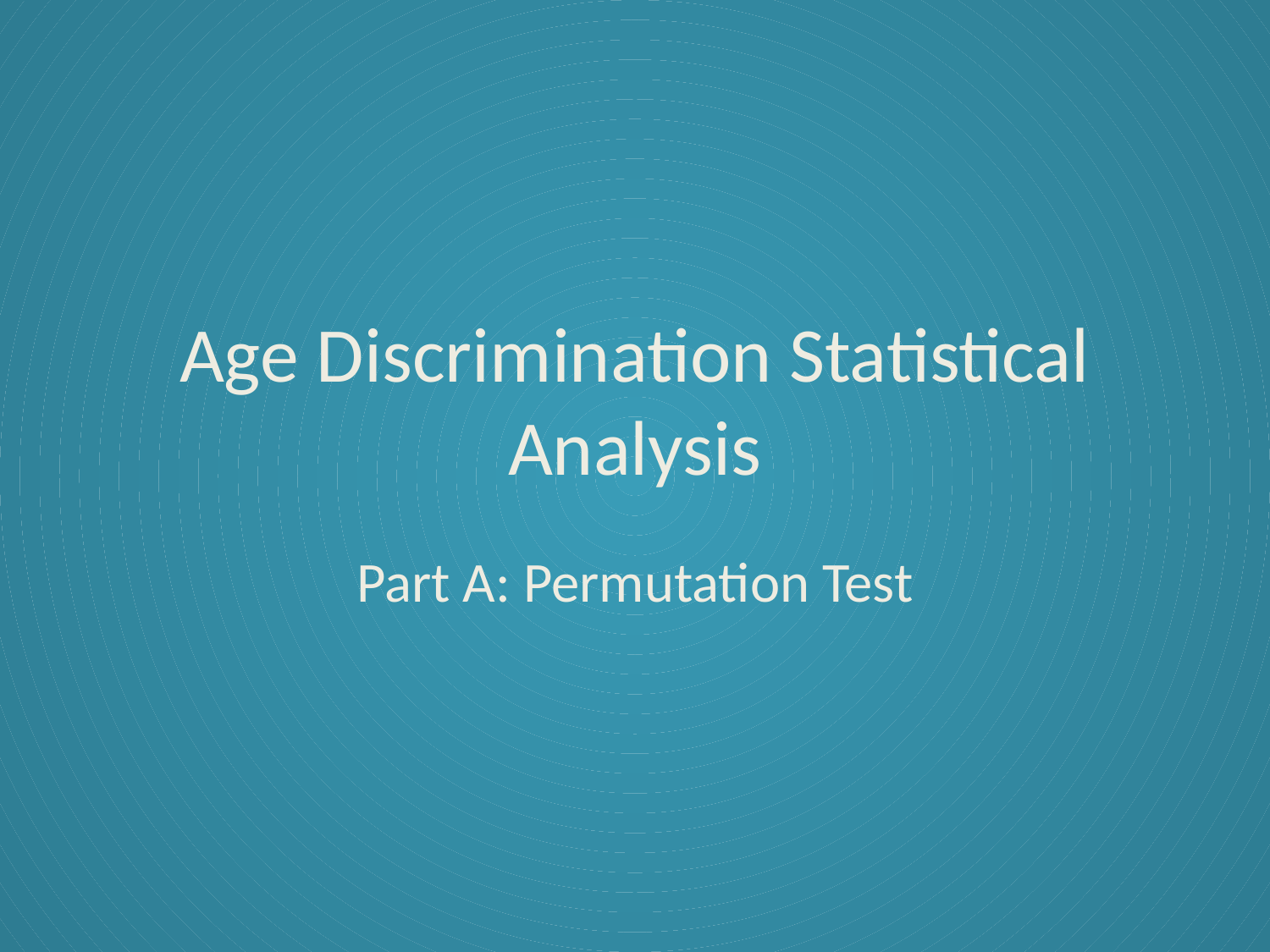

# Age Discrimination Statistical Analysis
Part A: Permutation Test